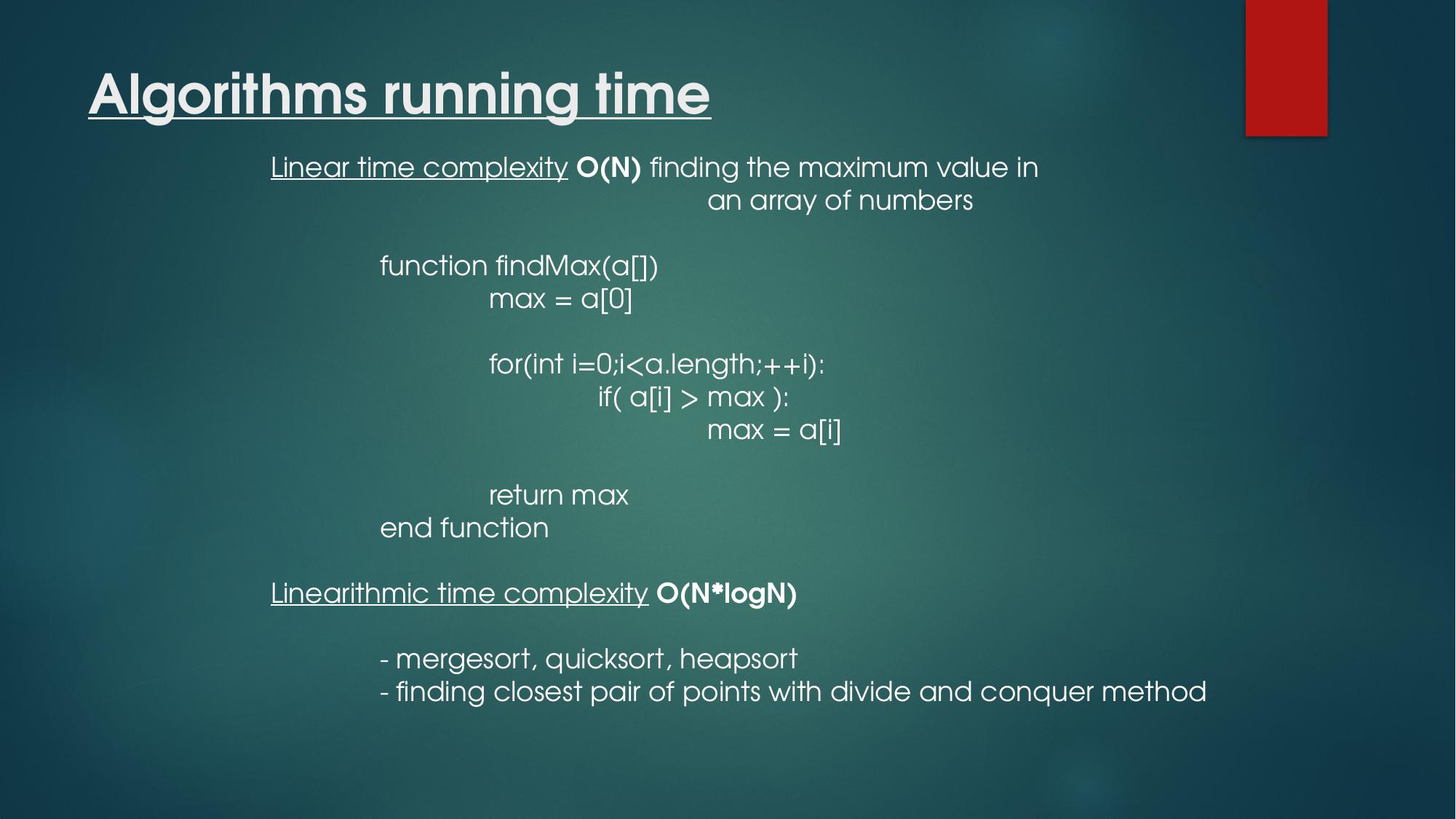

# Algorithms running time
Linear time complexity O(N) finding the maximum value in
				an array of numbers

 	function findMax(a[])
		max = a[0]

		for(int i=0;i<a.length;++i):
			if( a[i] > max ):
				max = a[i]

		return max
	end function

Linearithmic time complexity O(N*logN)

	- mergesort, quicksort, heapsort
	- finding closest pair of points with divide and conquer method